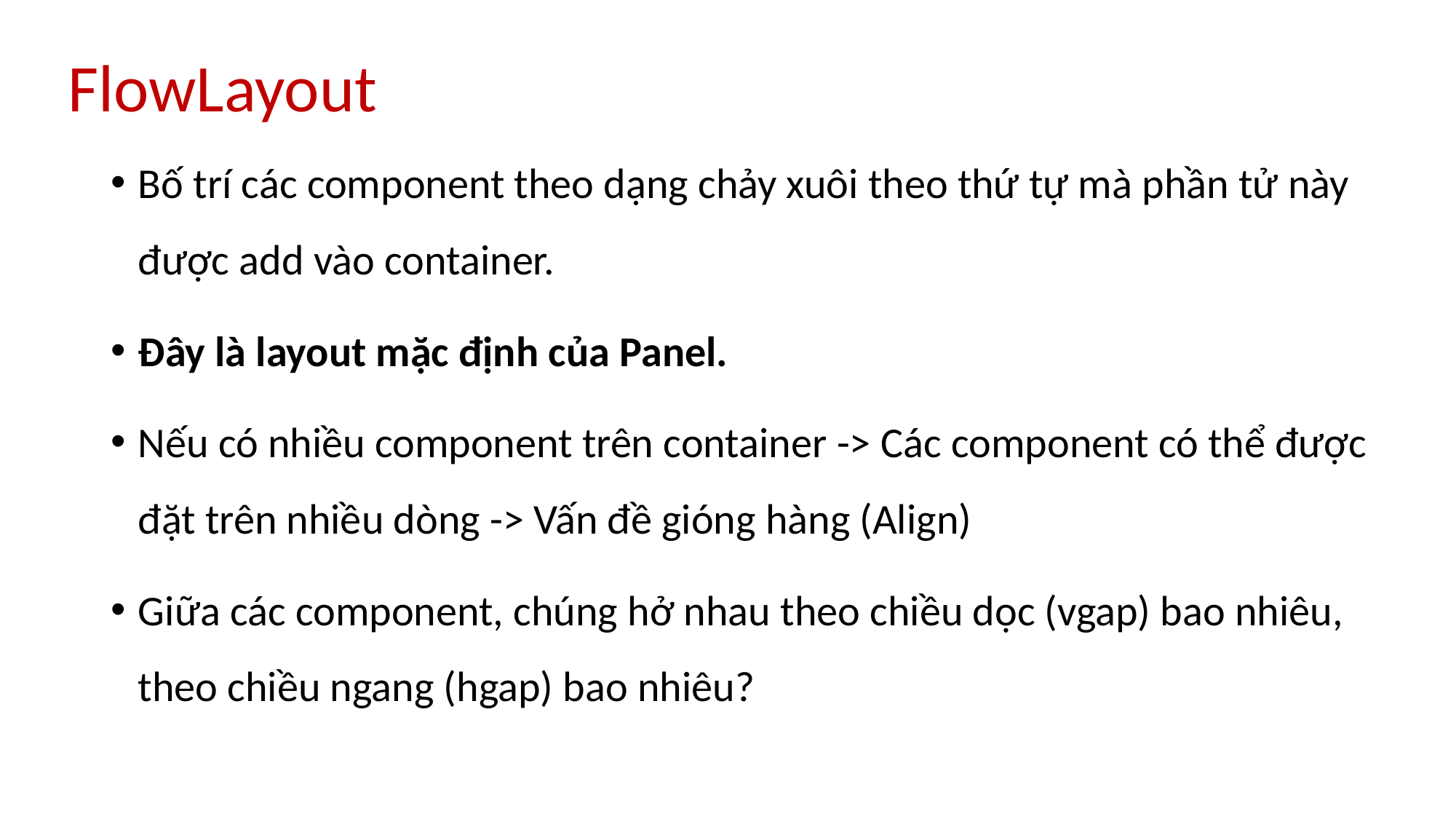

# FlowLayout
Bố trí các component theo dạng chảy xuôi theo thứ tự mà phần tử này được add vào container.
Đây là layout mặc định của Panel.
Nếu có nhiều component trên container -> Các component có thể được đặt trên nhiều dòng -> Vấn đề gióng hàng (Align)
Giữa các component, chúng hở nhau theo chiều dọc (vgap) bao nhiêu, theo chiều ngang (hgap) bao nhiêu?